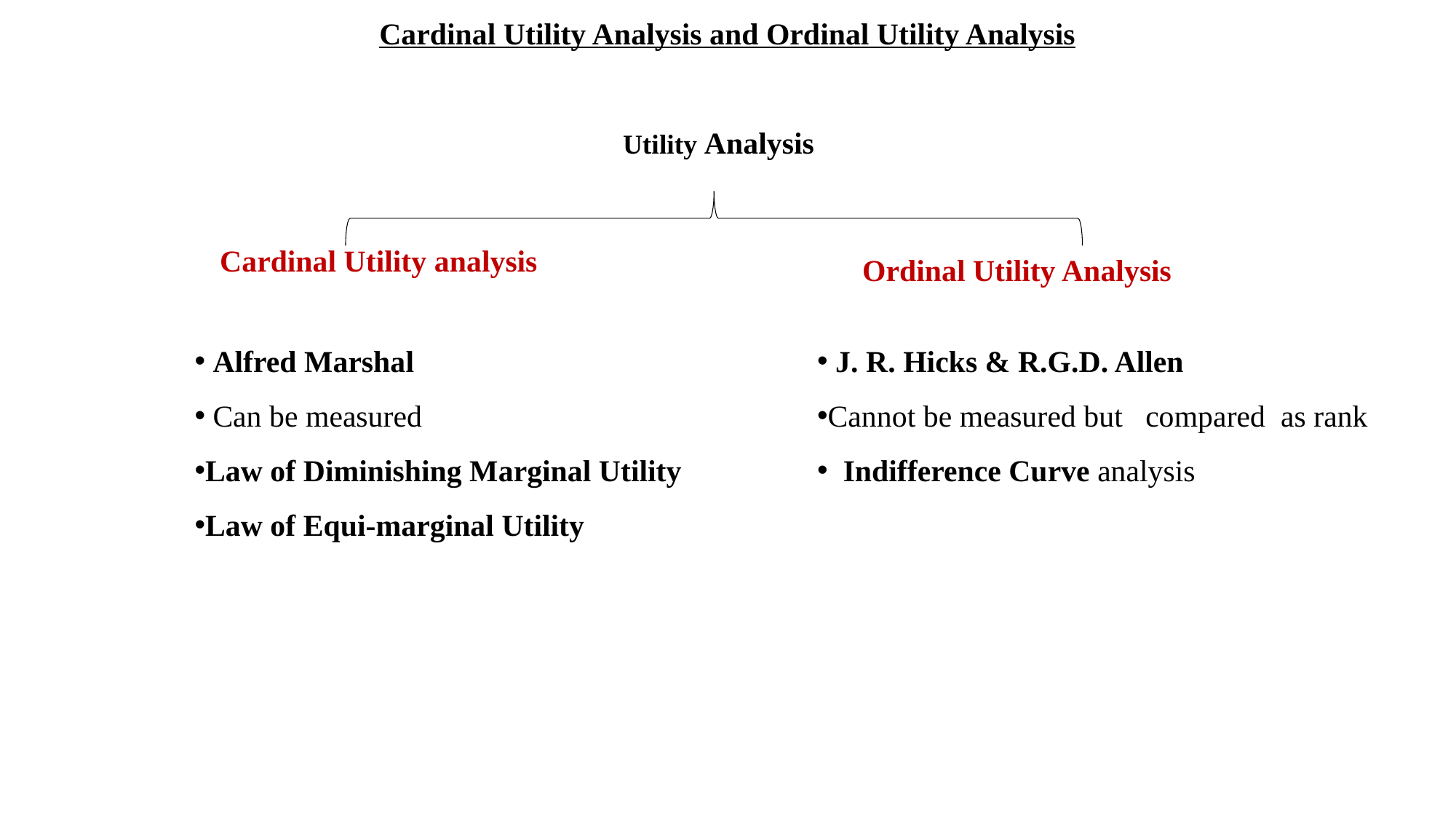

Cardinal Utility Analysis and Ordinal Utility Analysis
Utility Analysis
Cardinal Utility analysis

Ordinal Utility Analysis
 Alfred Marshal
 Can be measured
Law of Diminishing Marginal Utility
Law of Equi-marginal Utility
 J. R. Hicks & R.G.D. Allen
Cannot be measured but   compared  as rank
  Indifference Curve analysis